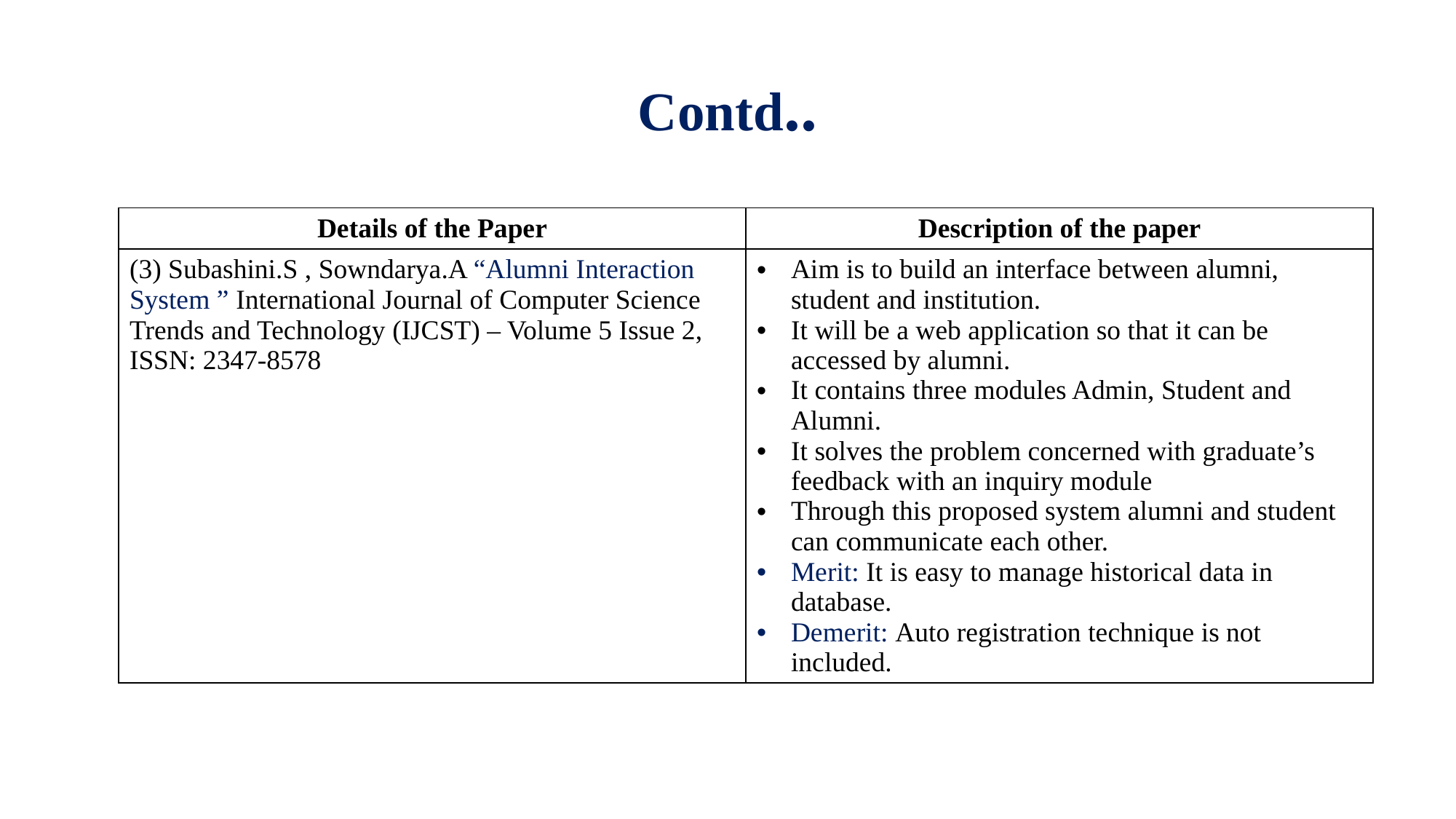

# Contd..
| Details of the Paper | Description of the paper |
| --- | --- |
| (3) Subashini.S , Sowndarya.A “Alumni Interaction System ” International Journal of Computer Science Trends and Technology (IJCST) – Volume 5 Issue 2, ISSN: 2347-8578 | Aim is to build an interface between alumni, student and institution. It will be a web application so that it can be accessed by alumni. It contains three modules Admin, Student and Alumni. It solves the problem concerned with graduate’s feedback with an inquiry module Through this proposed system alumni and student can communicate each other. Merit: It is easy to manage historical data in database. Demerit: Auto registration technique is not included. |